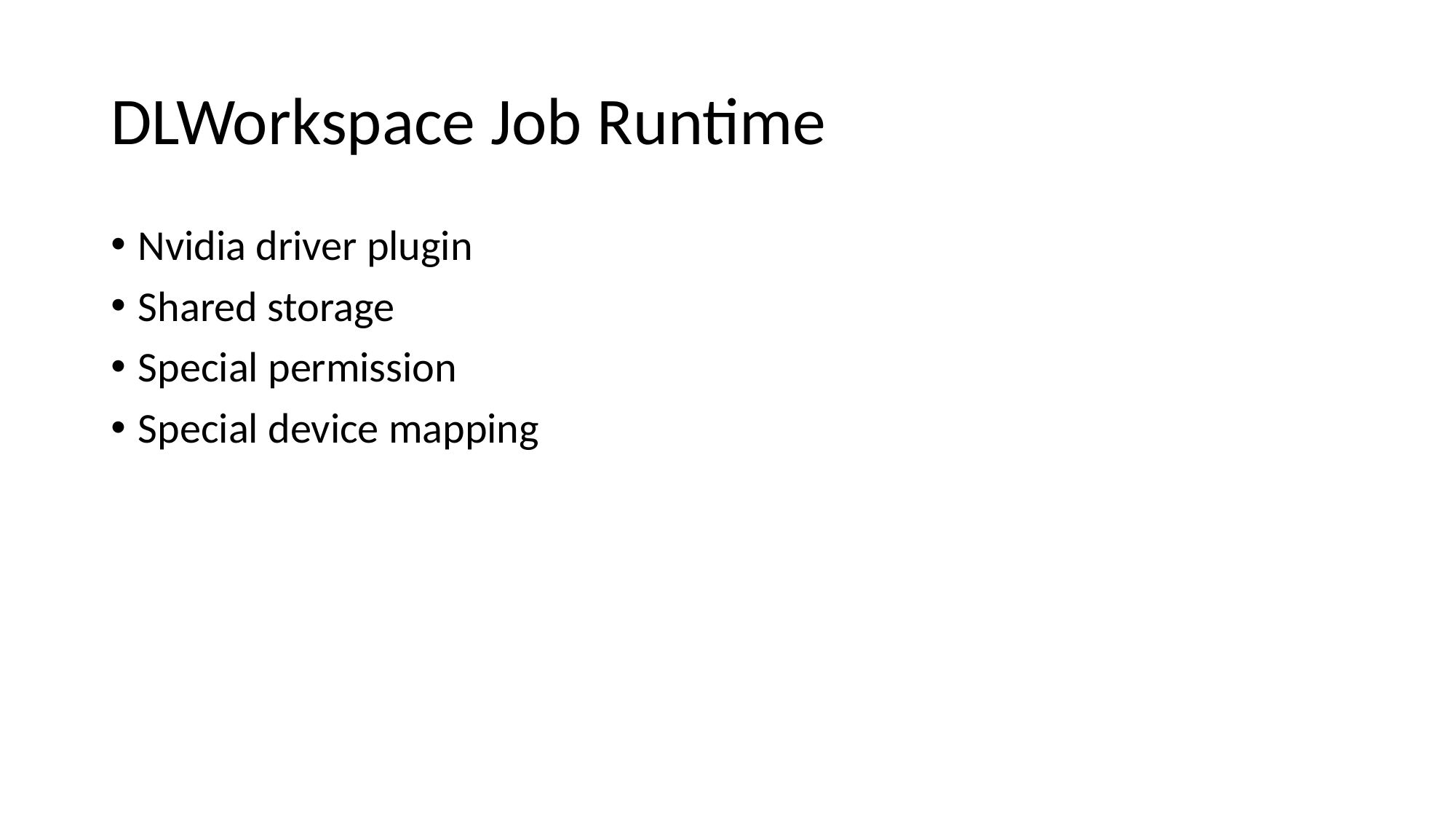

# DLWorkspace Job Runtime
Nvidia driver plugin
Shared storage
Special permission
Special device mapping